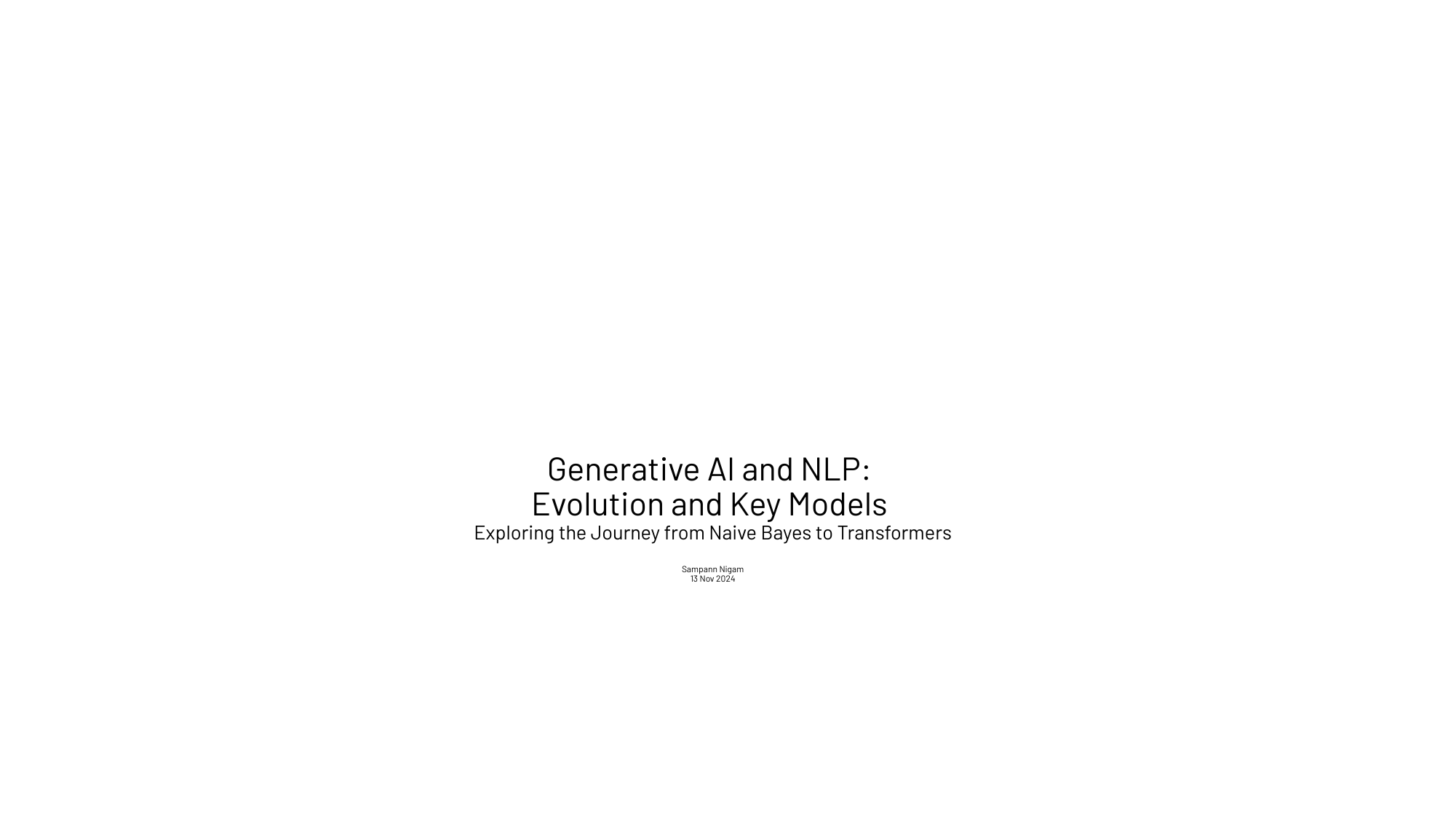

# Generative AI and NLP: Evolution and Key Models Exploring the Journey from Naive Bayes to Transformers Sampann Nigam 13 Nov 2024